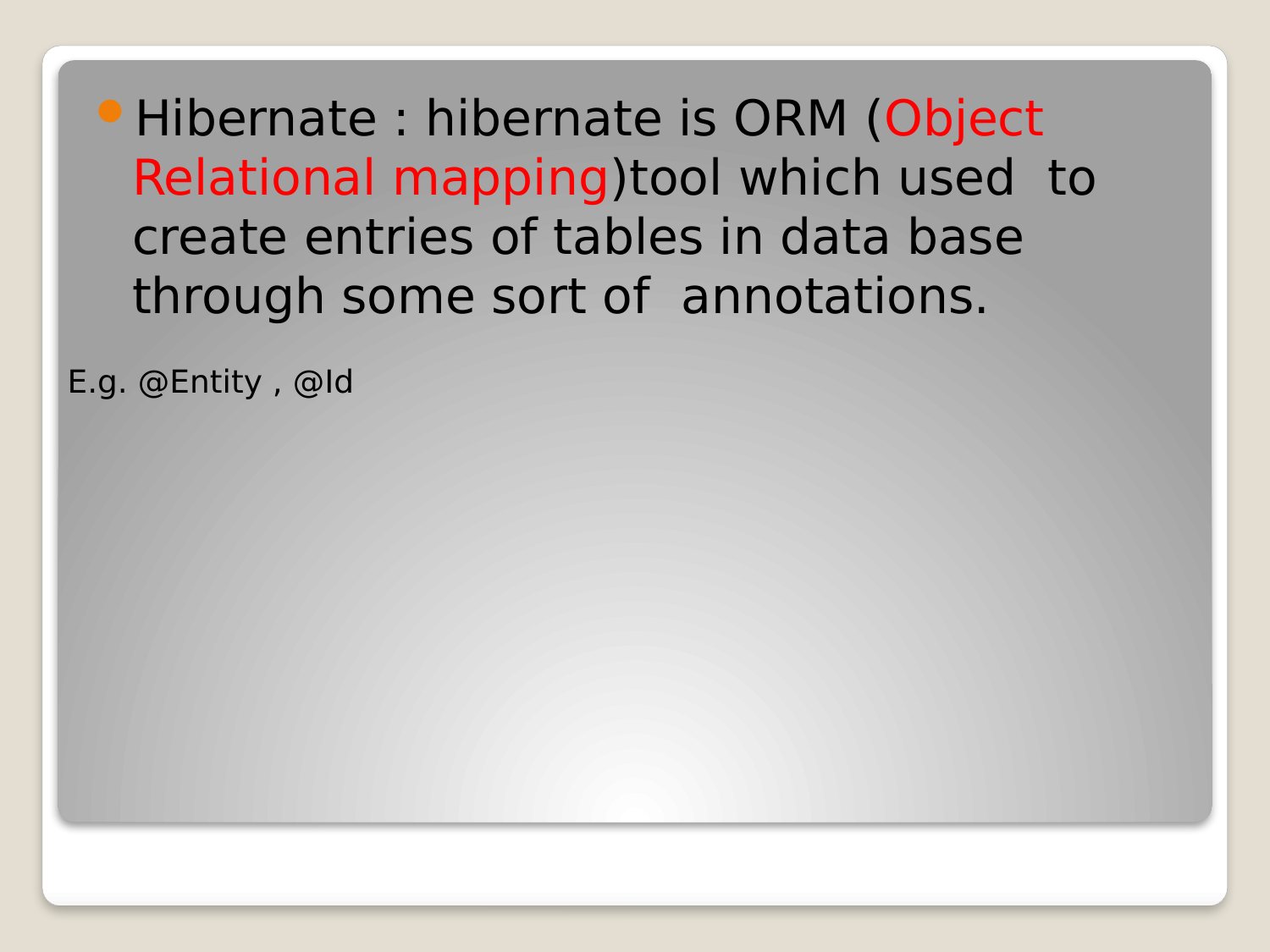

Hibernate : hibernate is ORM (Object Relational mapping)tool which used  to create entries of tables in data base through some sort of  annotations.
# E.g. @Entity , @Id